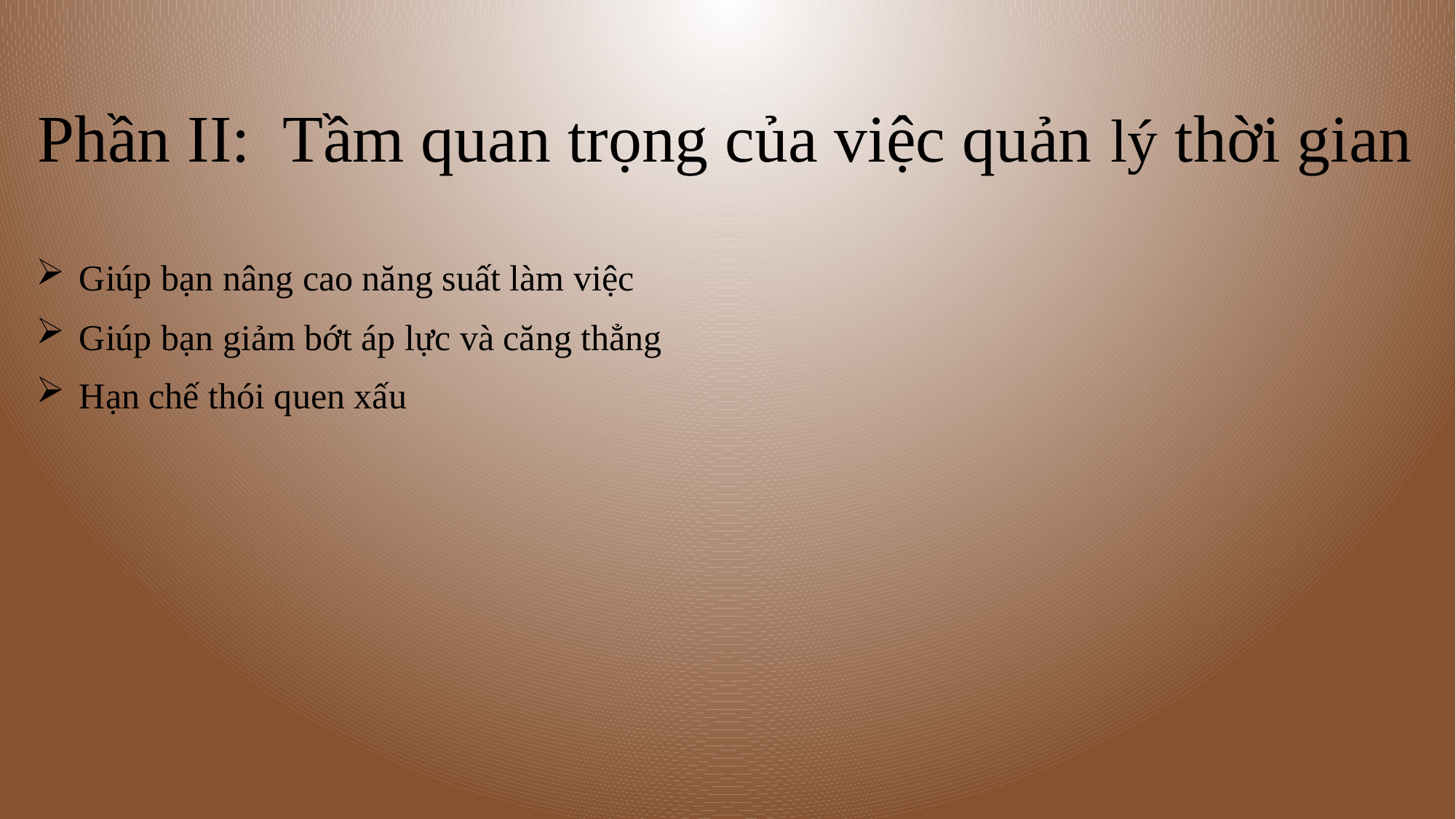

# Phần II:  Tầm quan trọng của việc quản lý thời gian
 Giúp bạn nâng cao năng suất làm việc
 Giúp bạn giảm bớt áp lực và căng thẳng
 Hạn chế thói quen xấu